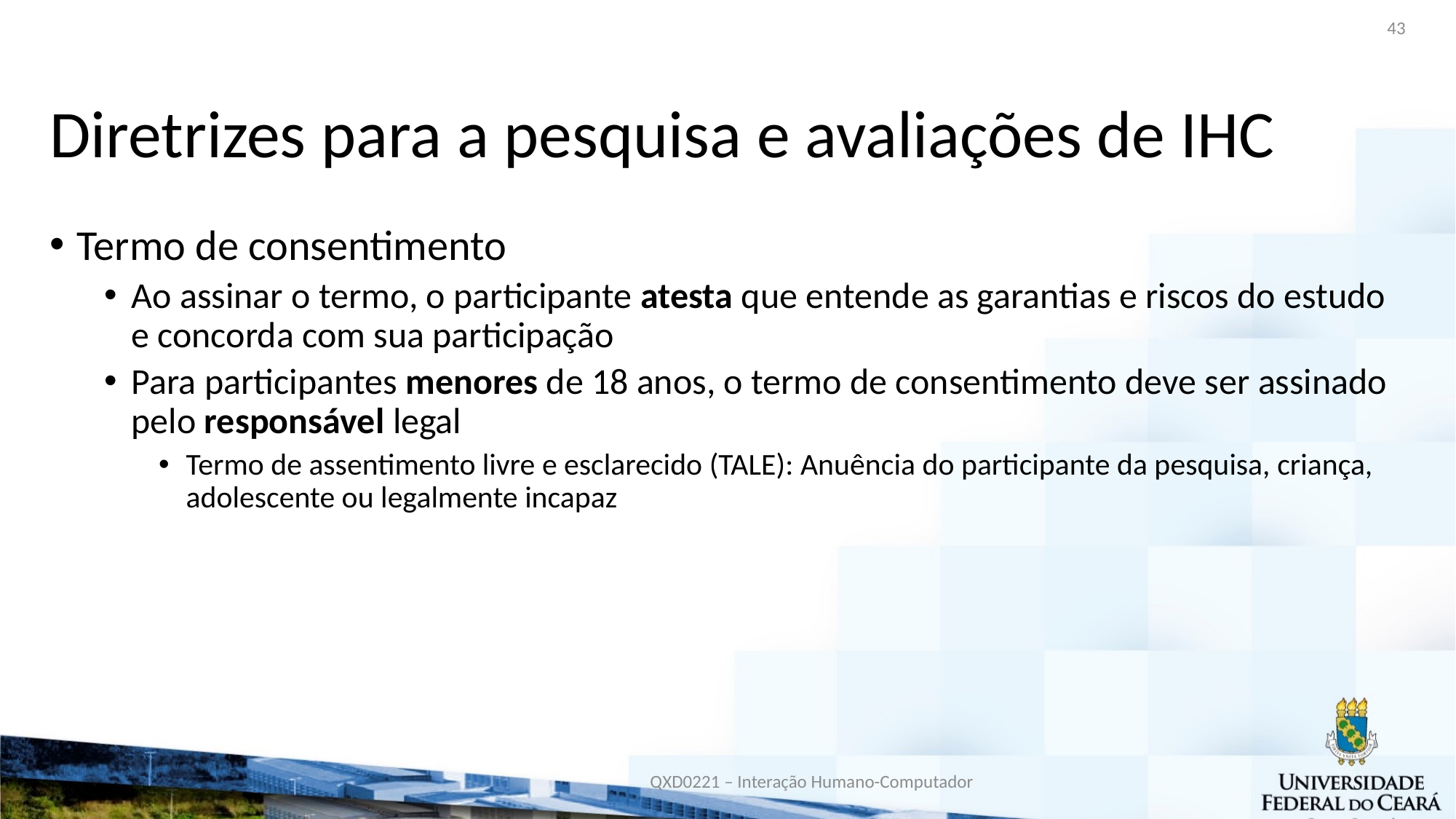

43
# Diretrizes para a pesquisa e avaliações de IHC
Termo de consentimento
Ao assinar o termo, o participante atesta que entende as garantias e riscos do estudo e concorda com sua participação
Para participantes menores de 18 anos, o termo de consentimento deve ser assinado pelo responsável legal
Termo de assentimento livre e esclarecido (TALE): Anuência do participante da pesquisa, criança, adolescente ou legalmente incapaz
QXD0221 – Interação Humano-Computador